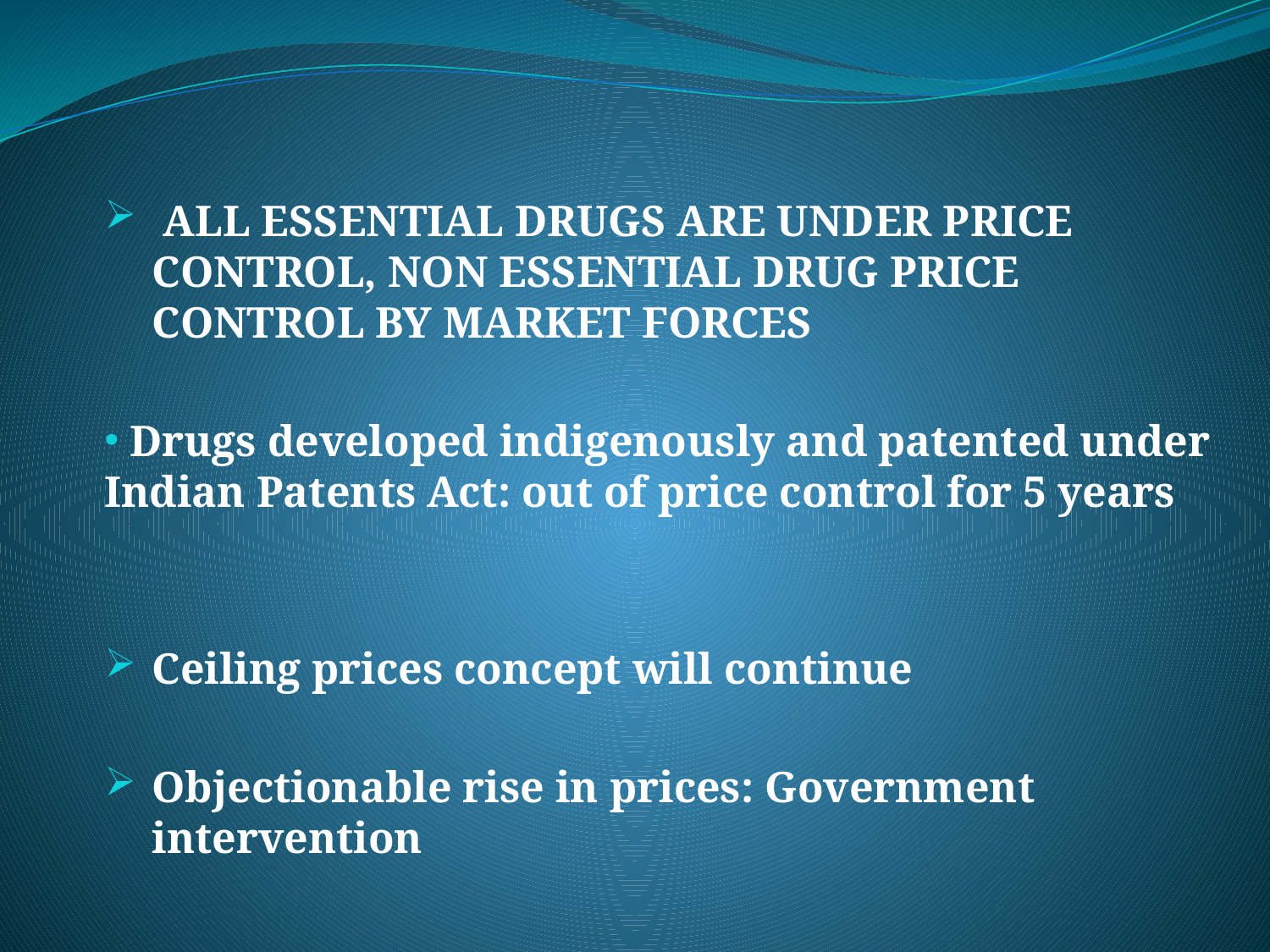

ALL ESSENTIAL DRUGS ARE UNDER PRICE CONTROL, NON ESSENTIAL DRUG PRICE CONTROL BY MARKET FORCES

 Drugs developed indigenously and patented under Indian Patents Act: out of price control for 5 years

Ceiling prices concept will continue

Objectionable rise in prices: Government intervention